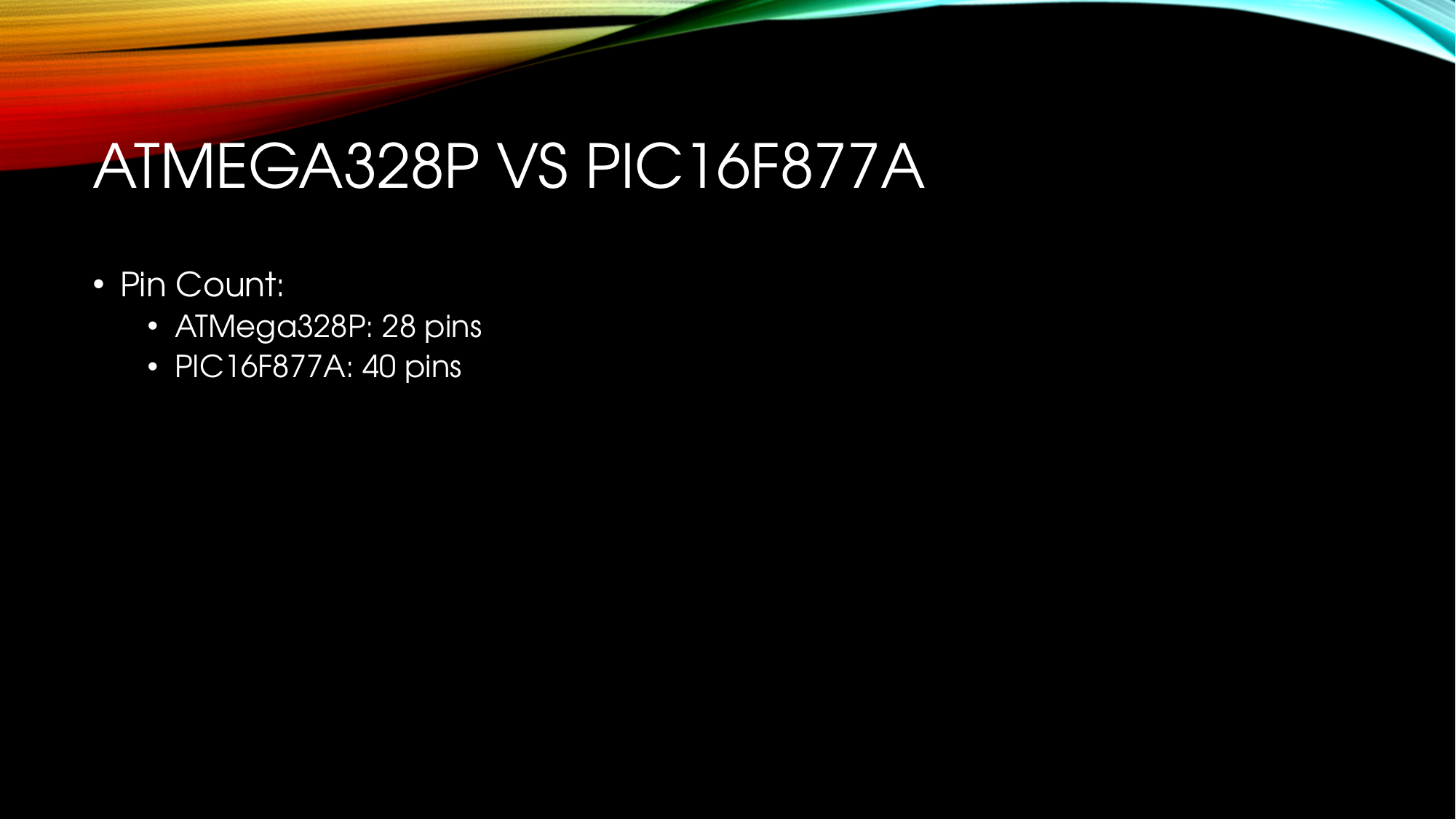

# ATMega328P vs pic16f877a
Pin Count:
ATMega328P: 28 pins
PIC16F877A: 40 pins